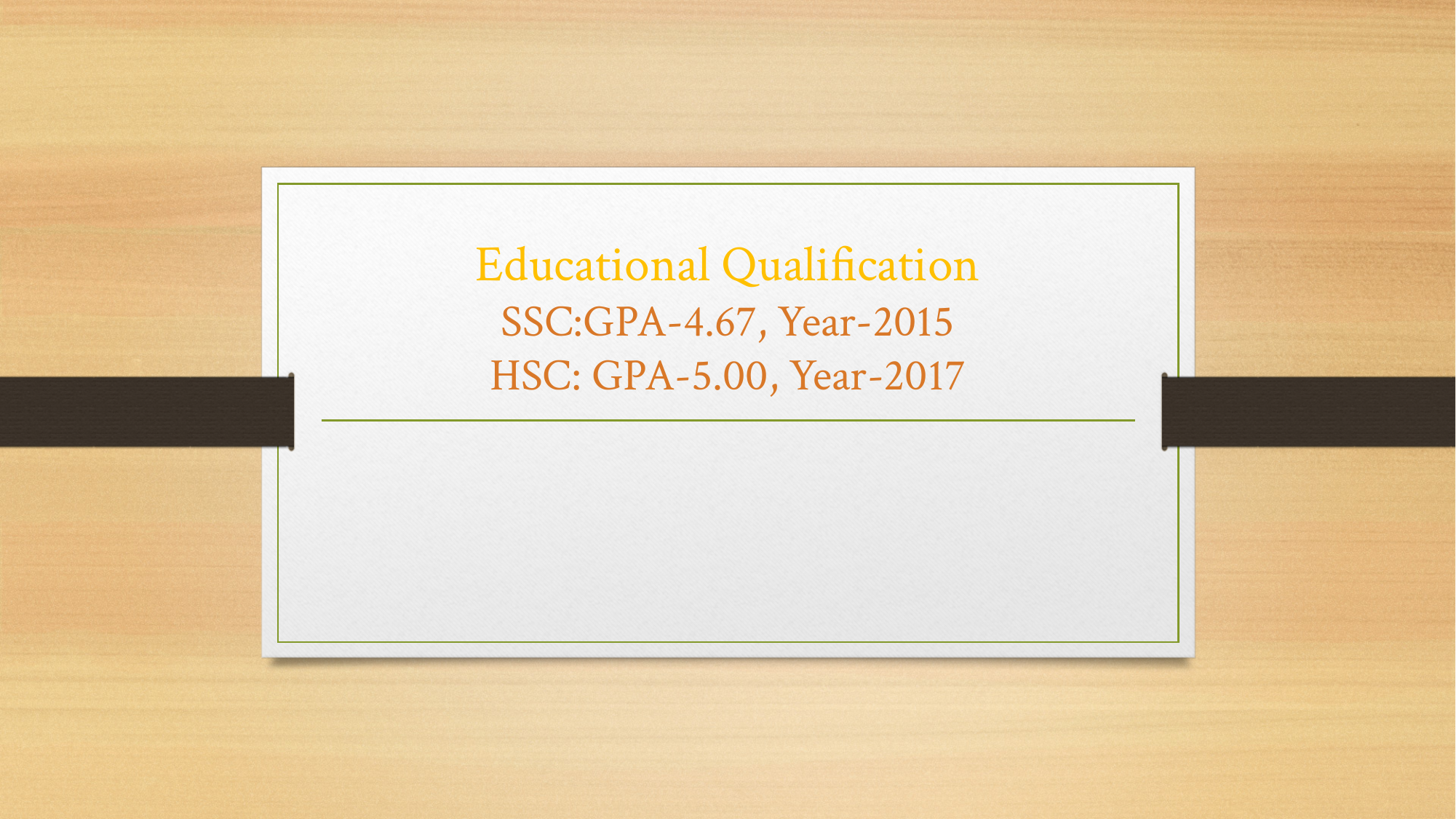

# Educational Qualification SSC:GPA-4.67, Year-2015 HSC: GPA-5.00, Year-2017